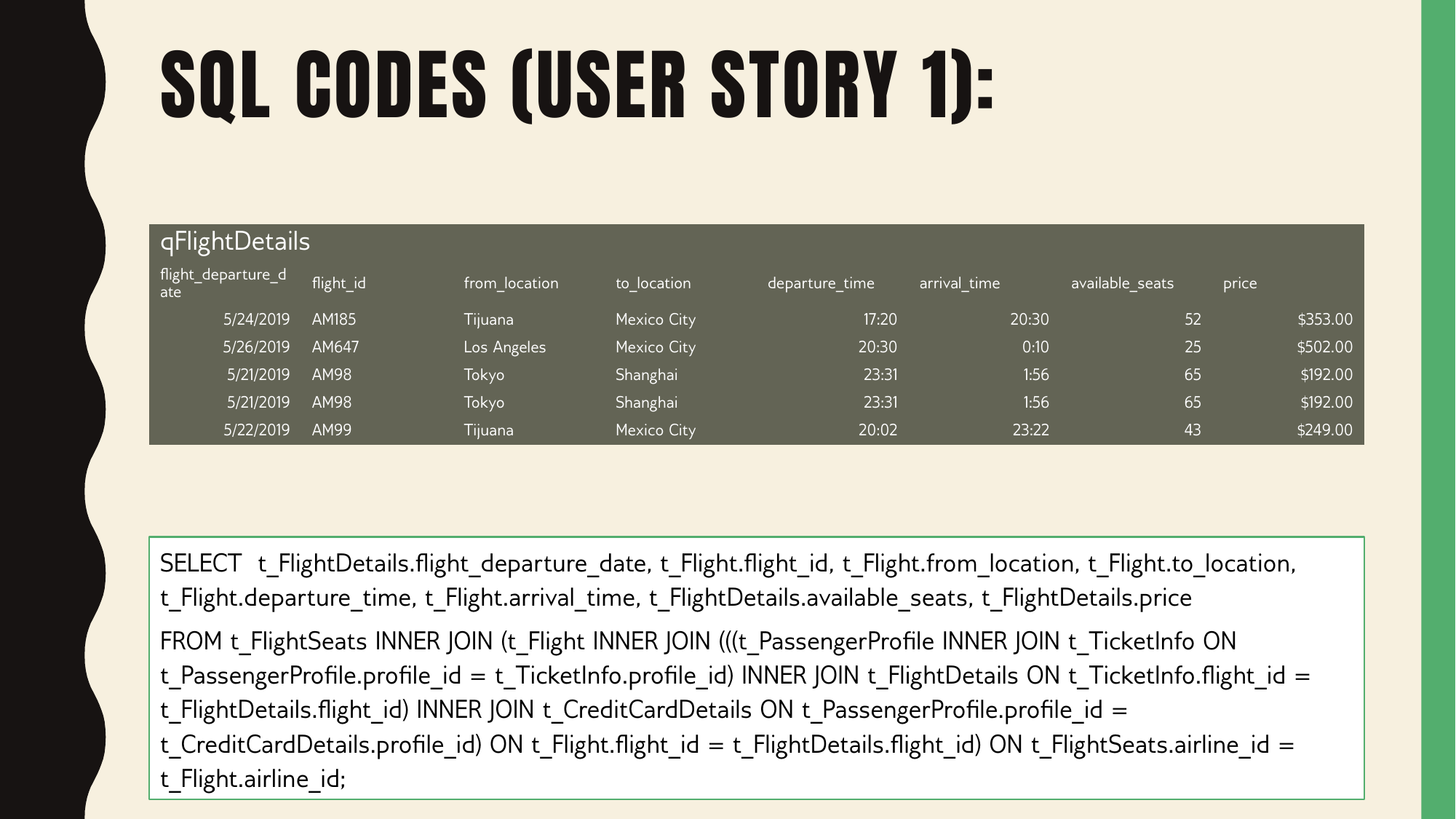

# SQL Codes (User story 1):
| qFlightDetails |  |  |  |  |  |  |  |
| --- | --- | --- | --- | --- | --- | --- | --- |
| flight\_departure\_date | flight\_id | from\_location | to\_location | departure\_time | arrival\_time | available\_seats | price |
| 5/24/2019 | AM185 | Tijuana | Mexico City | 17:20 | 20:30 | 52 | $353.00 |
| 5/26/2019 | AM647 | Los Angeles | Mexico City | 20:30 | 0:10 | 25 | $502.00 |
| 5/21/2019 | AM98 | Tokyo | Shanghai | 23:31 | 1:56 | 65 | $192.00 |
| 5/21/2019 | AM98 | Tokyo | Shanghai | 23:31 | 1:56 | 65 | $192.00 |
| 5/22/2019 | AM99 | Tijuana | Mexico City | 20:02 | 23:22 | 43 | $249.00 |
SELECT  t_FlightDetails.flight_departure_date, t_Flight.flight_id, t_Flight.from_location, t_Flight.to_location, t_Flight.departure_time, t_Flight.arrival_time, t_FlightDetails.available_seats, t_FlightDetails.price
FROM t_FlightSeats INNER JOIN (t_Flight INNER JOIN (((t_PassengerProfile INNER JOIN t_TicketInfo ON t_PassengerProfile.profile_id = t_TicketInfo.profile_id) INNER JOIN t_FlightDetails ON t_TicketInfo.flight_id = t_FlightDetails.flight_id) INNER JOIN t_CreditCardDetails ON t_PassengerProfile.profile_id = t_CreditCardDetails.profile_id) ON t_Flight.flight_id = t_FlightDetails.flight_id) ON t_FlightSeats.airline_id = t_Flight.airline_id;